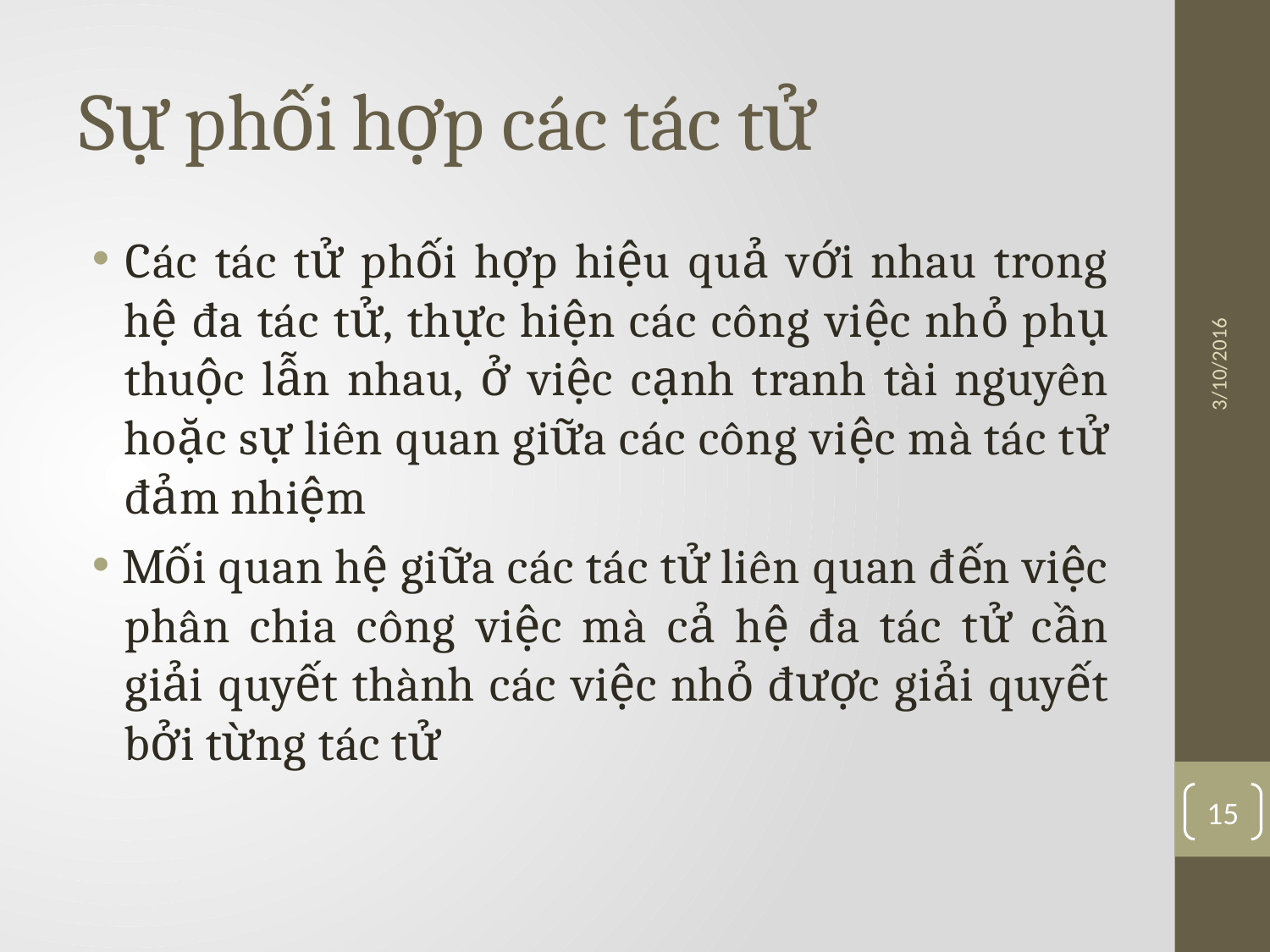

# Sự phối hợp các tác tử
Các tác tử phối hợp hiệu quả với nhau trong hệ đa tác tử, thực hiện các công việc nhỏ phụ thuộc lẫn nhau, ở việc cạnh tranh tài nguyên hoặc sự liên quan giữa các công việc mà tác tử đảm nhiệm
Mối quan hệ giữa các tác tử liên quan đến việc phân chia công việc mà cả hệ đa tác tử cần giải quyết thành các việc nhỏ được giải quyết bởi từng tác tử
3/10/2016
15